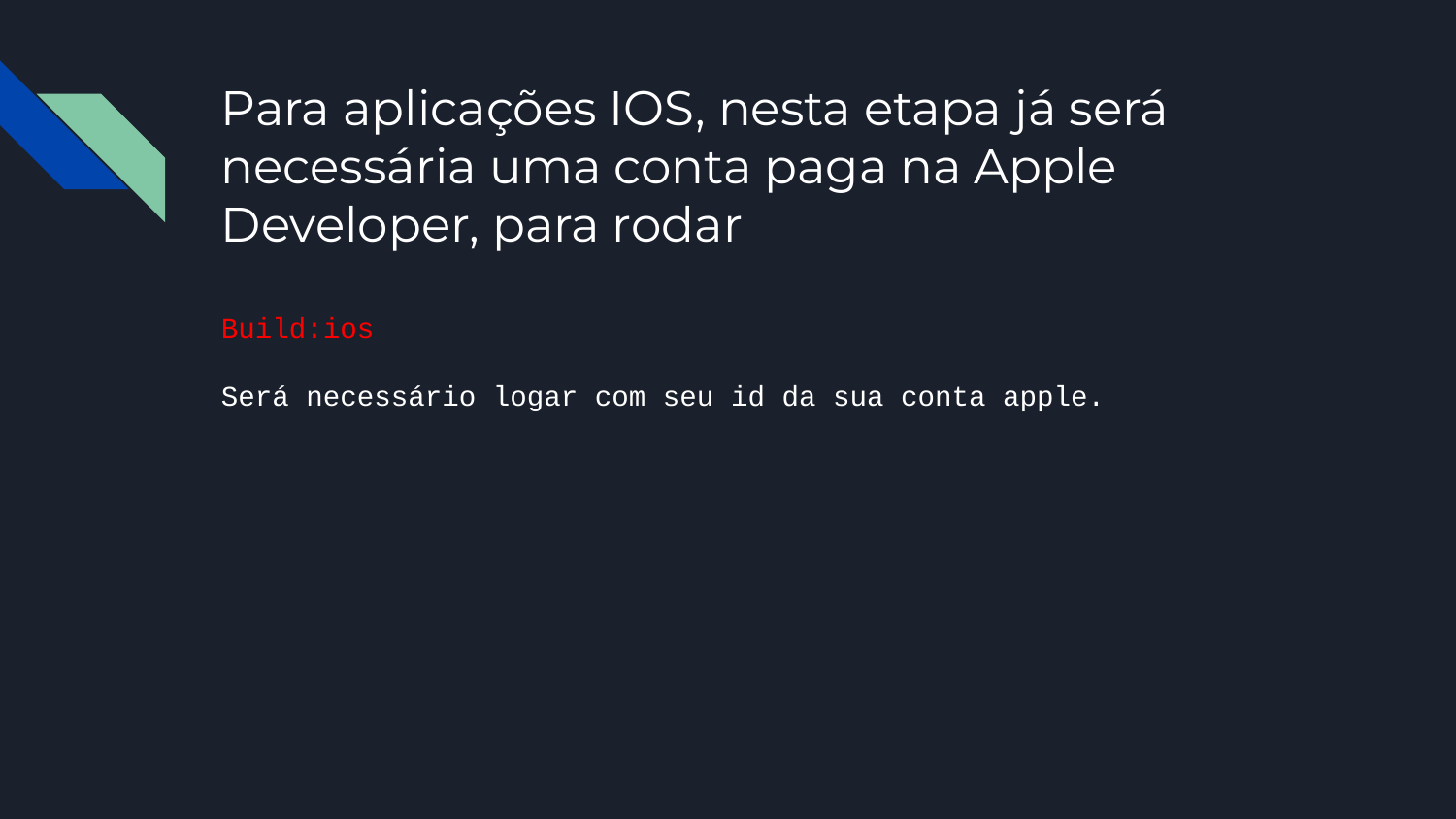

# Para aplicações IOS, nesta etapa já será necessária uma conta paga na Apple Developer, para rodar

Build:ios

Será necessário logar com seu id da sua conta apple.